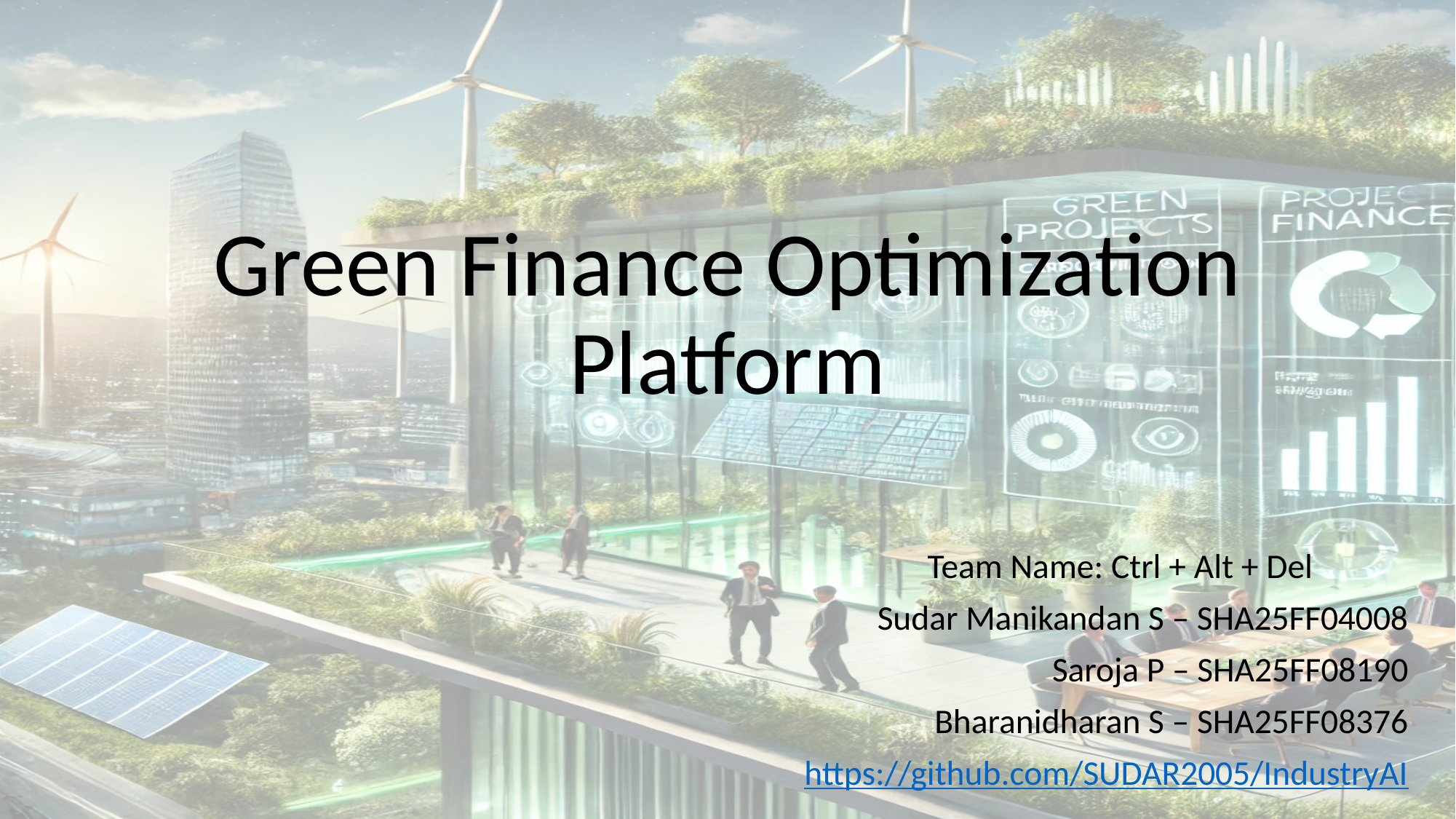

# Green Finance Optimization Platform
            Team Name: Ctrl + Alt + Del
Sudar Manikandan S – SHA25FF04008
Saroja P – SHA25FF08190
Bharanidharan S – SHA25FF08376
https://github.com/SUDAR2005/IndustryAI